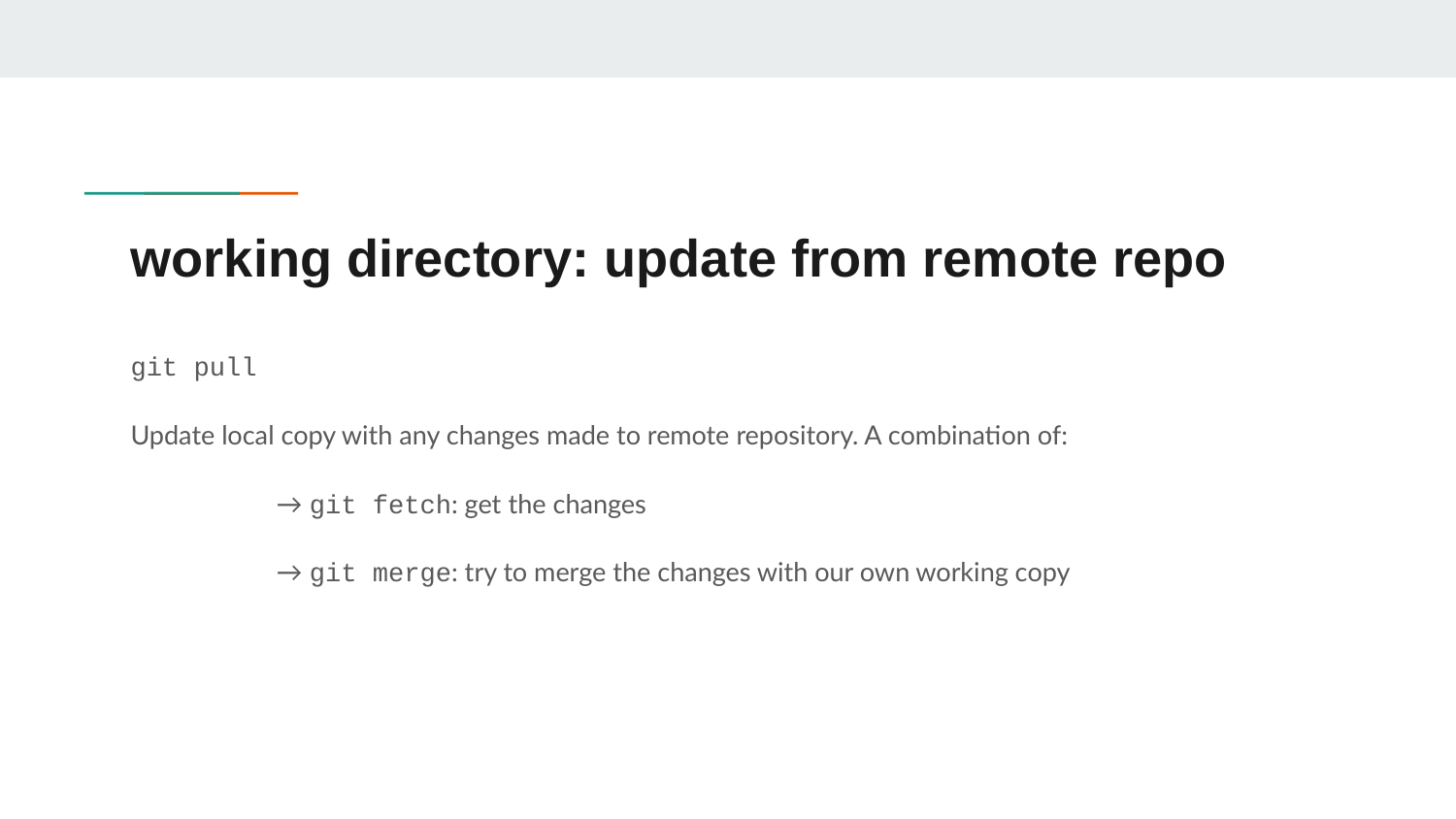

# working directory: update from remote repo
git pull
Update local copy with any changes made to remote repository. A combination of:
	→ git fetch: get the changes
	→ git merge: try to merge the changes with our own working copy